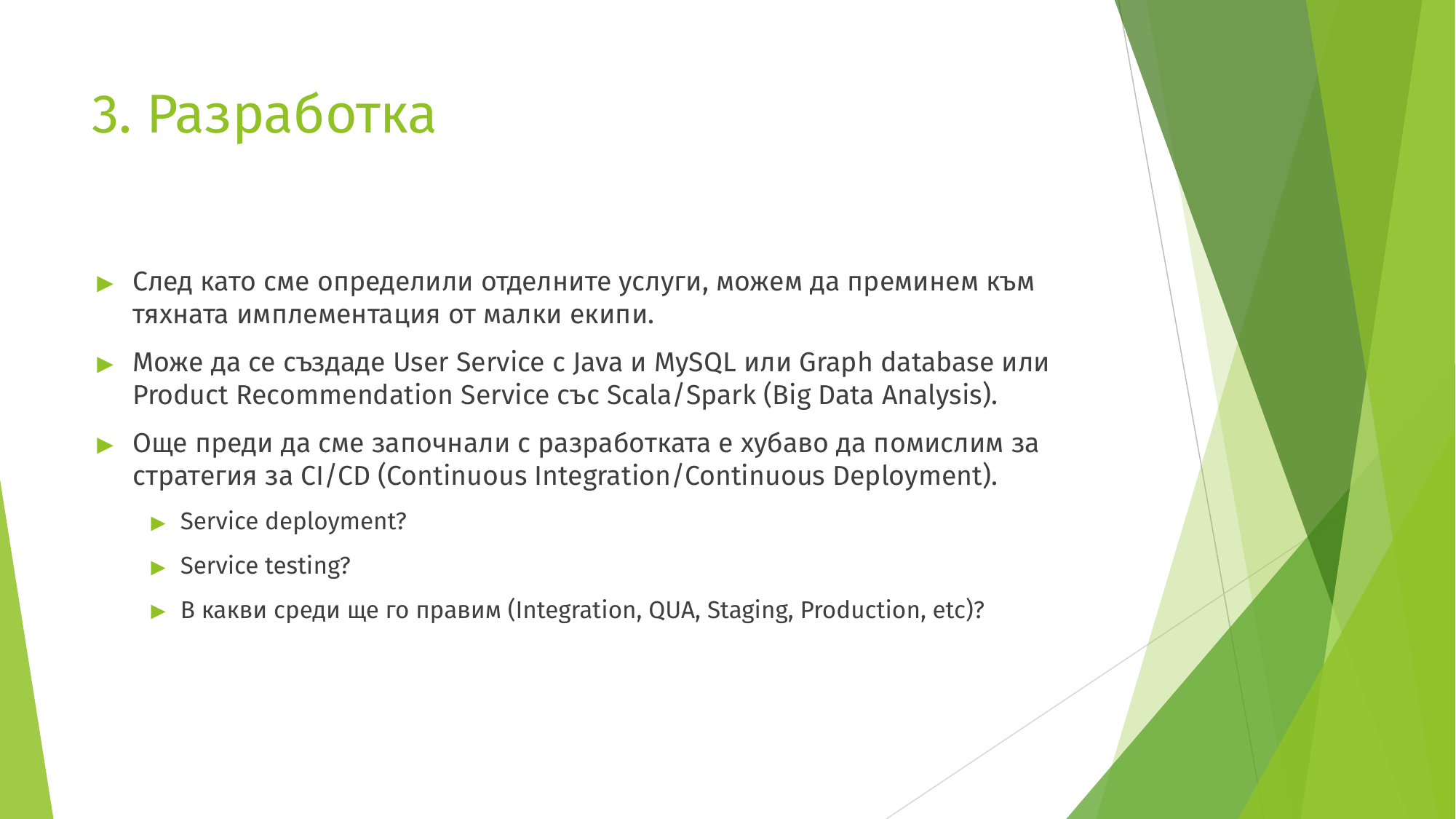

# 3. Разработка
След като сме определили отделните услуги, можем да преминем към тяхната имплементация от малки екипи.
Може да се създаде User Service с Java и MySQL или Graph database или Product Recommendation Service със Scala/Spark (Big Data Analysis).
Още преди да сме започнали с разработката е хубаво да помислим за стратегия за CI/CD (Continuous Integration/Continuous Deployment).
Service deployment?
Service testing?
В какви среди ще го правим (Integration, QUA, Staging, Production, etc)?